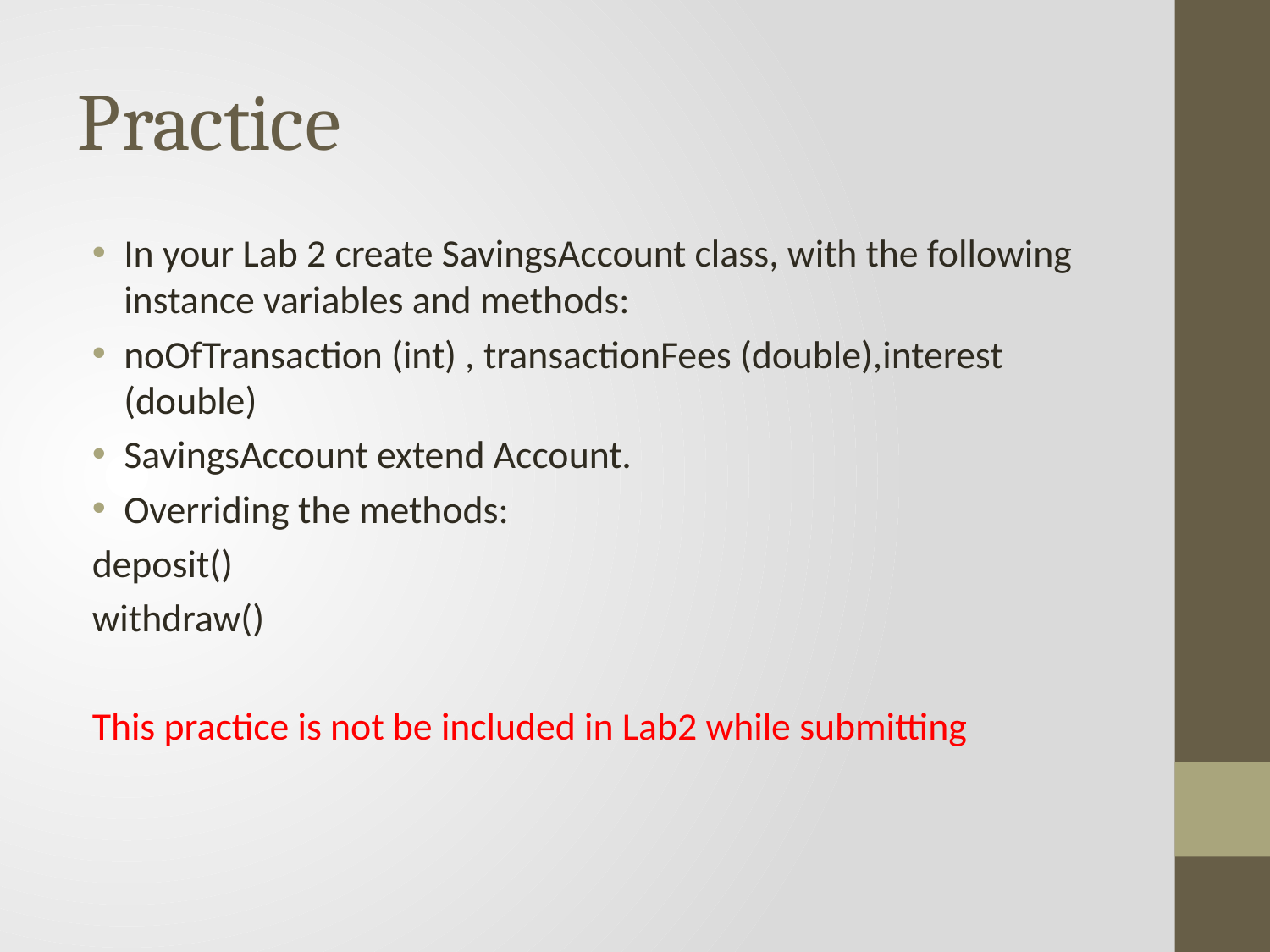

# Practice
In your Lab 2 create SavingsAccount class, with the following instance variables and methods:
noOfTransaction (int) , transactionFees (double),interest (double)
SavingsAccount extend Account.
Overriding the methods:
deposit()
withdraw()

This practice is not be included in Lab2 while submitting